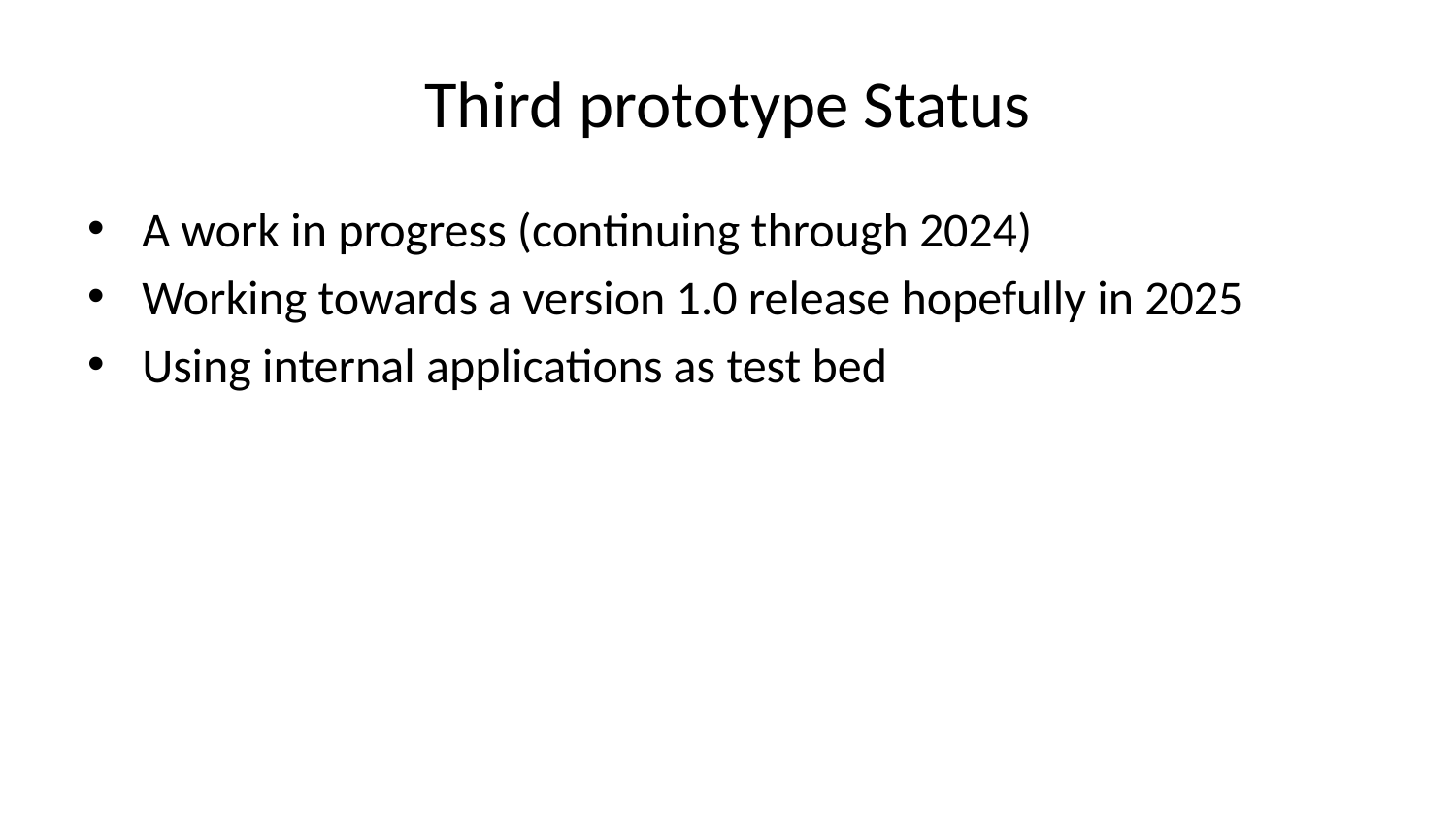

# Third prototype Status
A work in progress (continuing through 2024)
Working towards a version 1.0 release hopefully in 2025
Using internal applications as test bed